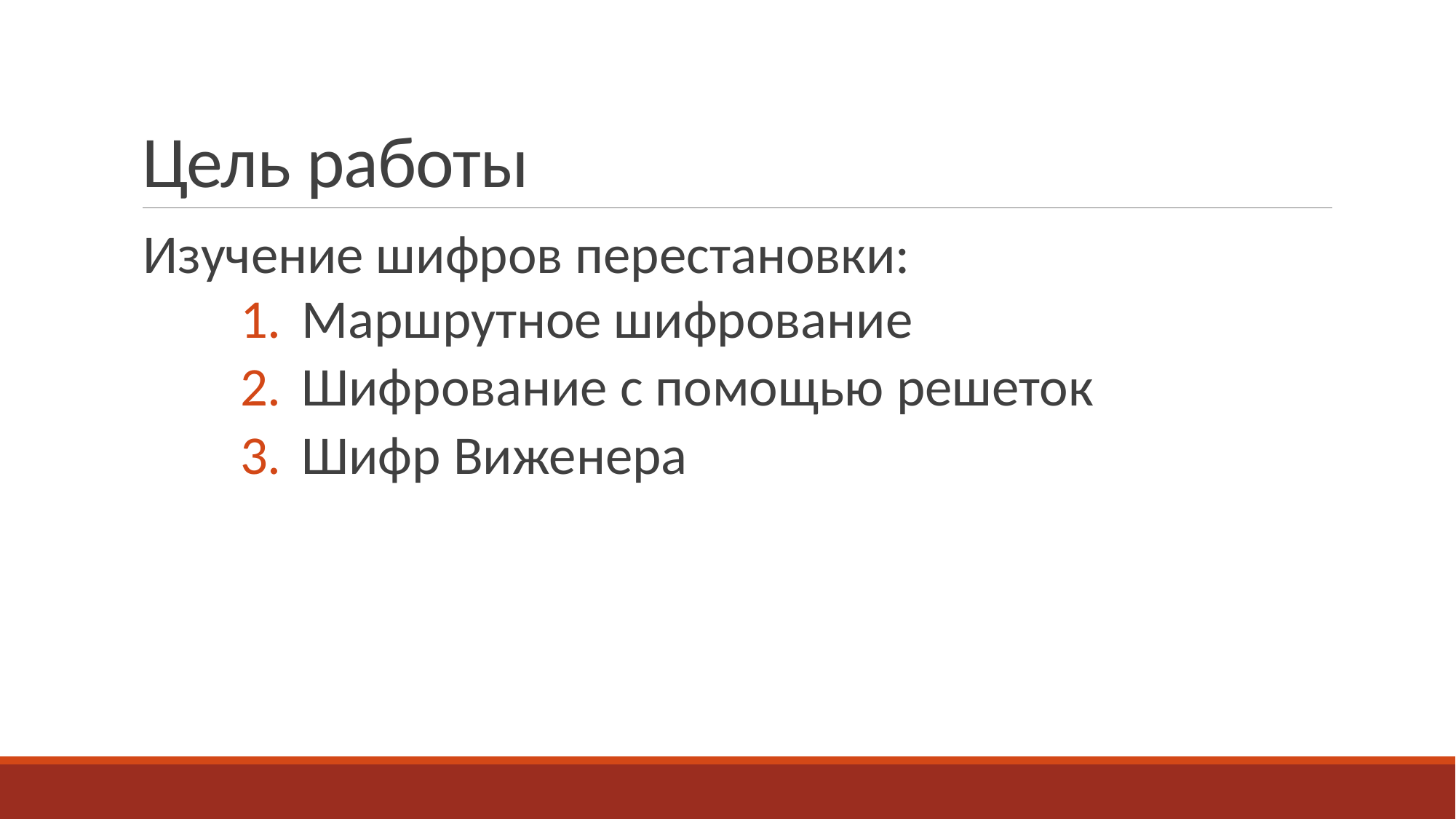

# Цель работы
Изучение шифров перестановки:
Маршрутное шифрование
Шифрование с помощью решеток
Шифр Виженера